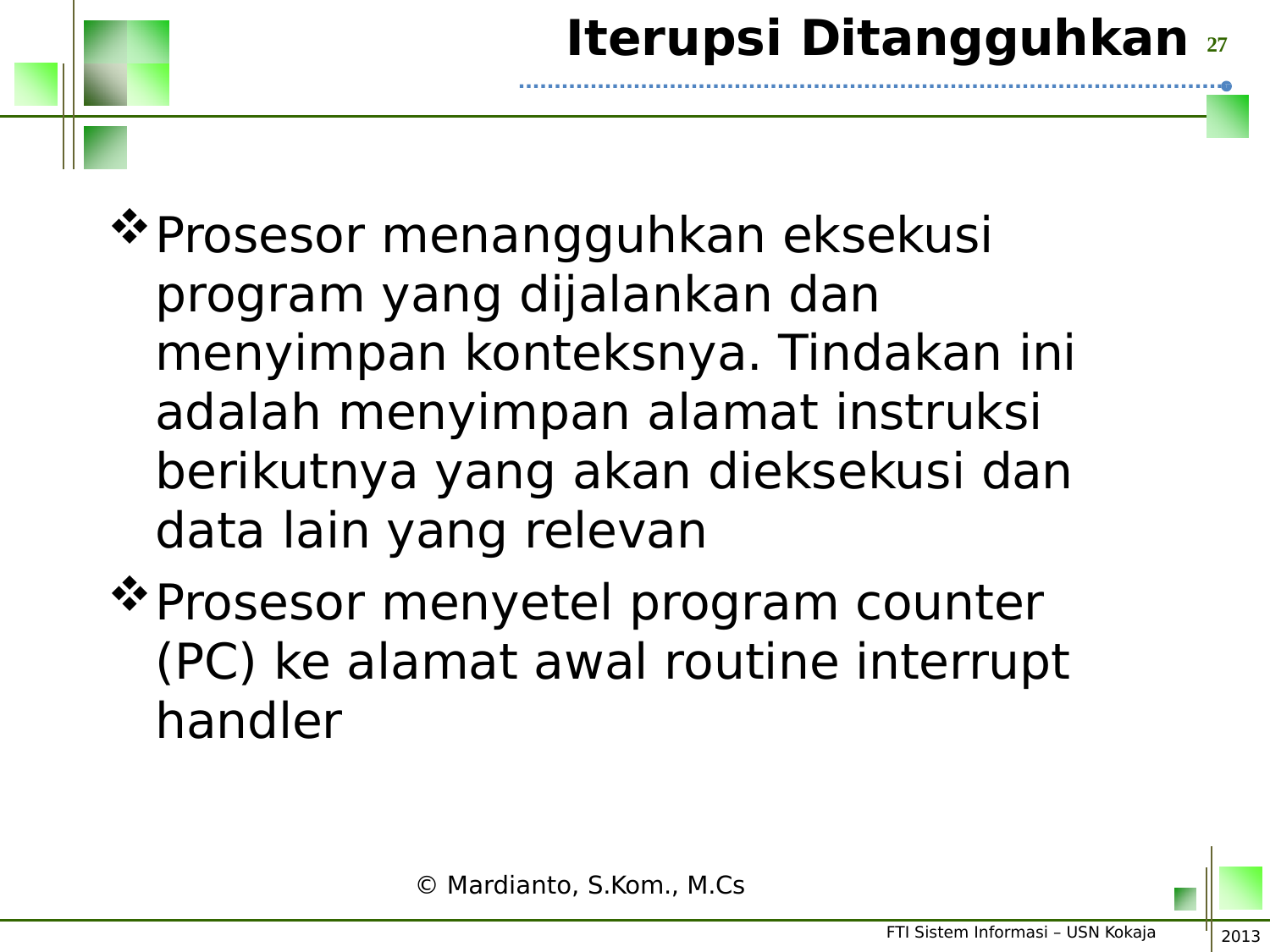

# Iterupsi Ditangguhkan 27

Prosesor menangguhkan eksekusi program yang dijalankan dan menyimpan konteksnya. Tindakan ini adalah menyimpan alamat instruksi berikutnya yang akan dieksekusi dan data lain yang relevan
Prosesor menyetel program counter (PC) ke alamat awal routine interrupt handler
© Mardianto, S.Kom., M.Cs
FTI Sistem Informasi – USN Kokaja
2013